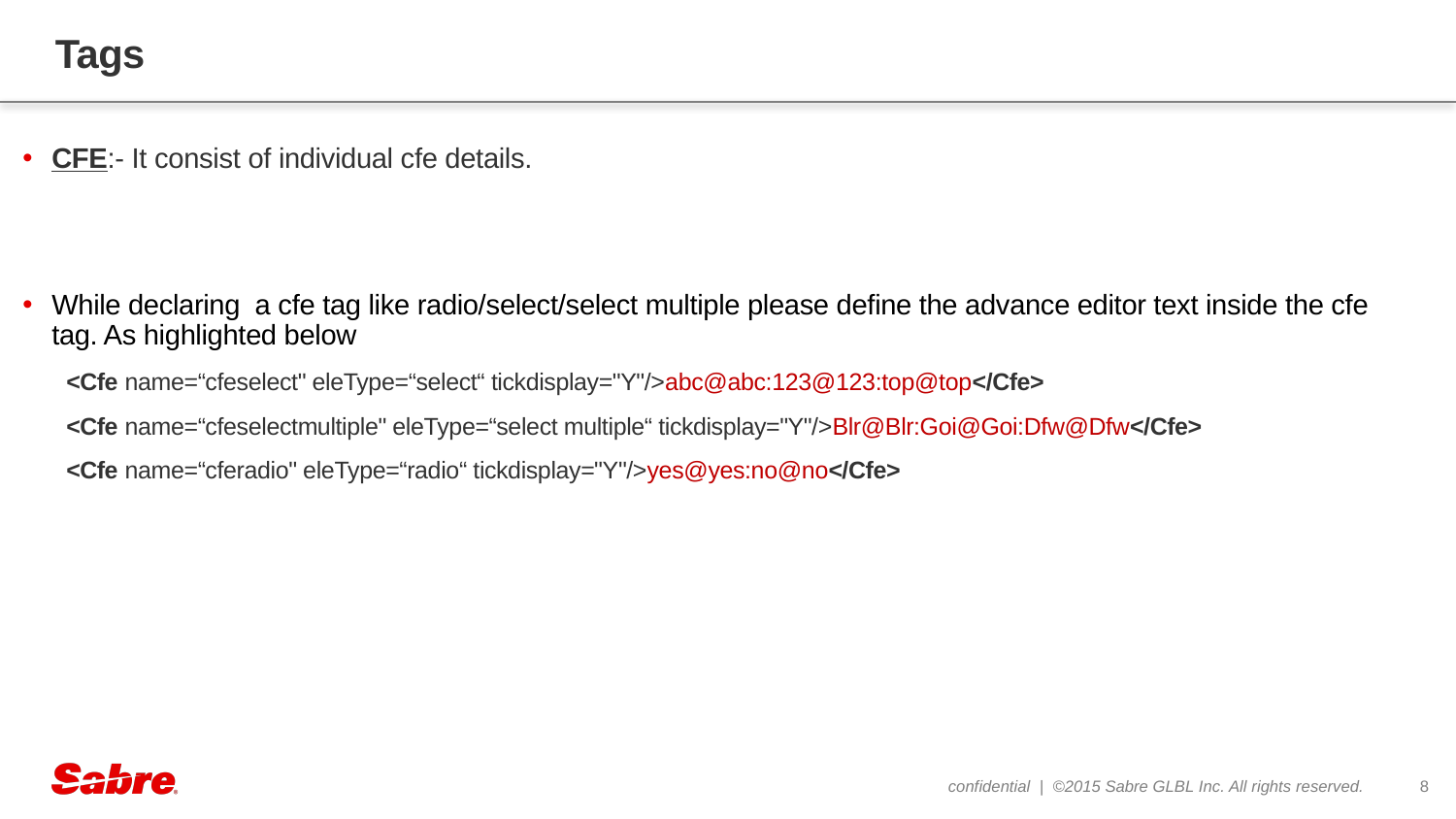

# Tags
CFE:- It consist of individual cfe details.

While declaring  a cfe tag like radio/select/select multiple please define the advance editor text inside the cfe tag. As highlighted below
<Cfe name=“cfeselect" eleType=“select“ tickdisplay="Y"/>abc@abc:123@123:top@top</Cfe>
<Cfe name=“cfeselectmultiple" eleType=“select multiple“ tickdisplay="Y"/>Blr@Blr:Goi@Goi:Dfw@Dfw</Cfe>
<Cfe name=“cferadio" eleType=“radio“ tickdisplay="Y"/>yes@yes:no@no</Cfe>